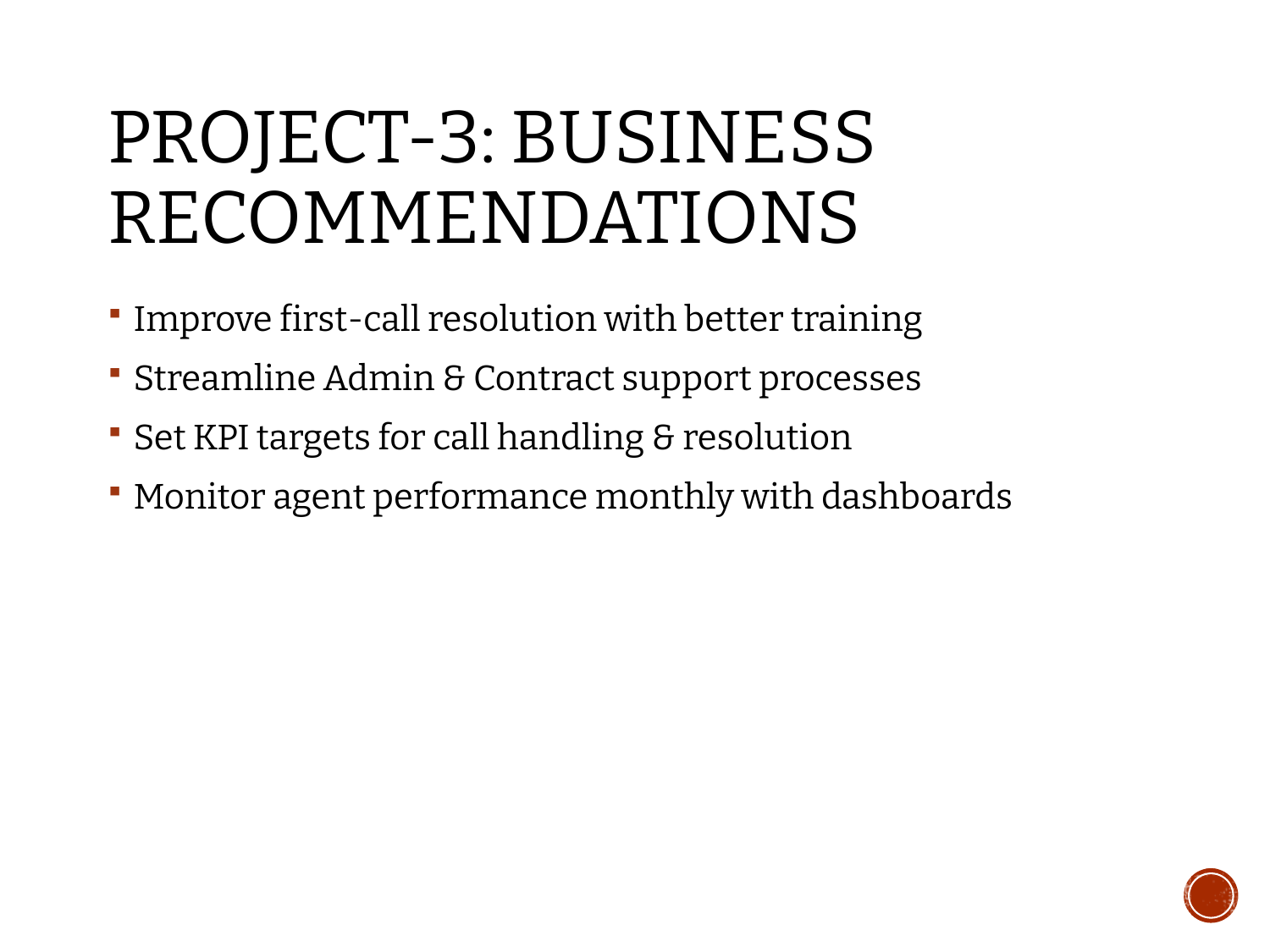

# Project-3: Business Recommendations
Improve first-call resolution with better training
Streamline Admin & Contract support processes
Set KPI targets for call handling & resolution
Monitor agent performance monthly with dashboards